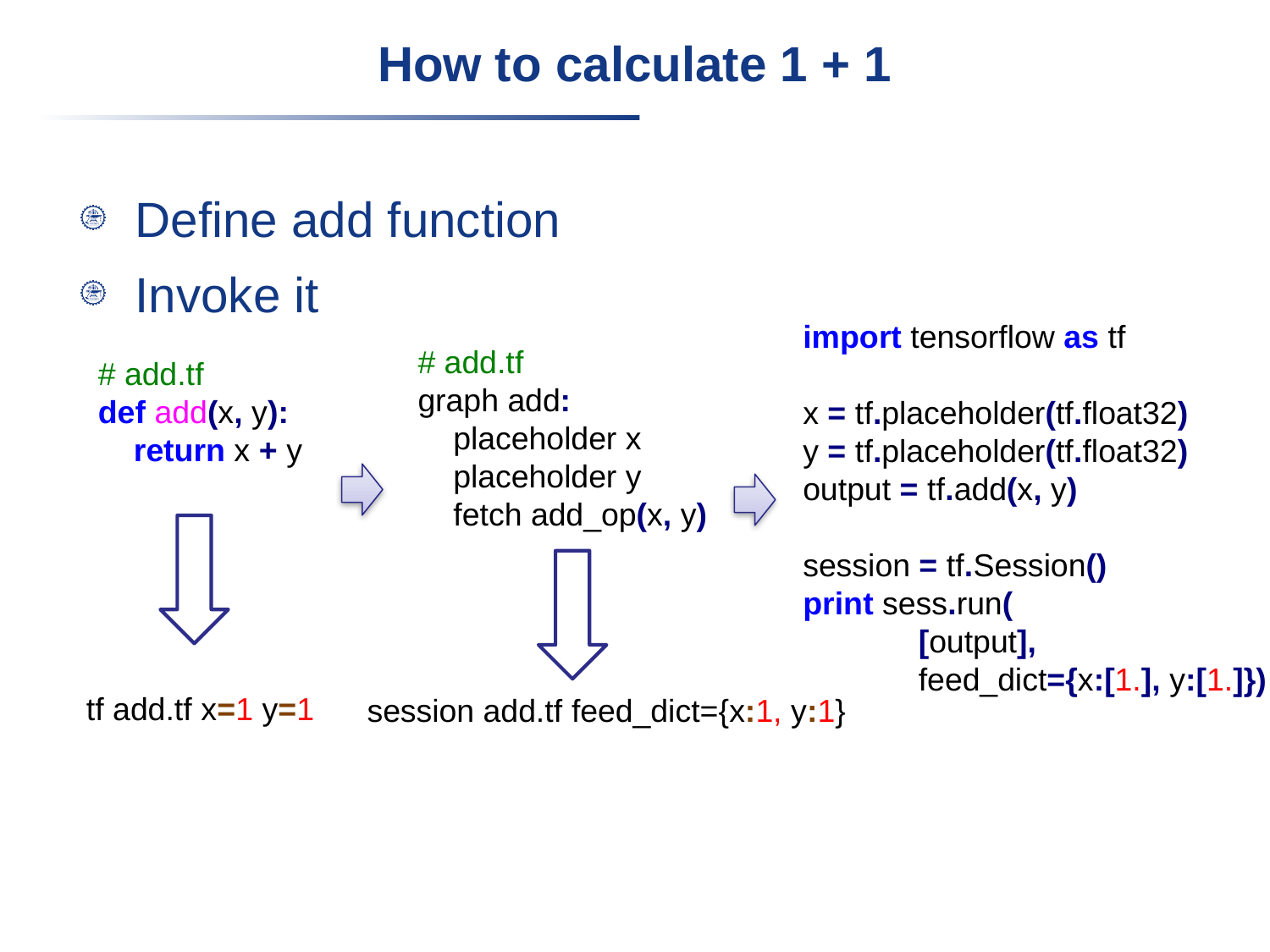

# How to calculate 1 + 1
Define add function
Invoke it
import tensorflow as tf

x = tf.placeholder(tf.float32)
y = tf.placeholder(tf.float32)
output = tf.add(x, y)

session = tf.Session()
print sess.run(
             [output],
             feed_dict={x:[1.], y:[1.]})
# add.tf
graph add:
    placeholder x
    placeholder y
    fetch add_op(x, y)
# add.tf
def add(x, y):
    return x + y

tf add.tf x=1 y=1
session add.tf feed_dict={x:1, y:1}